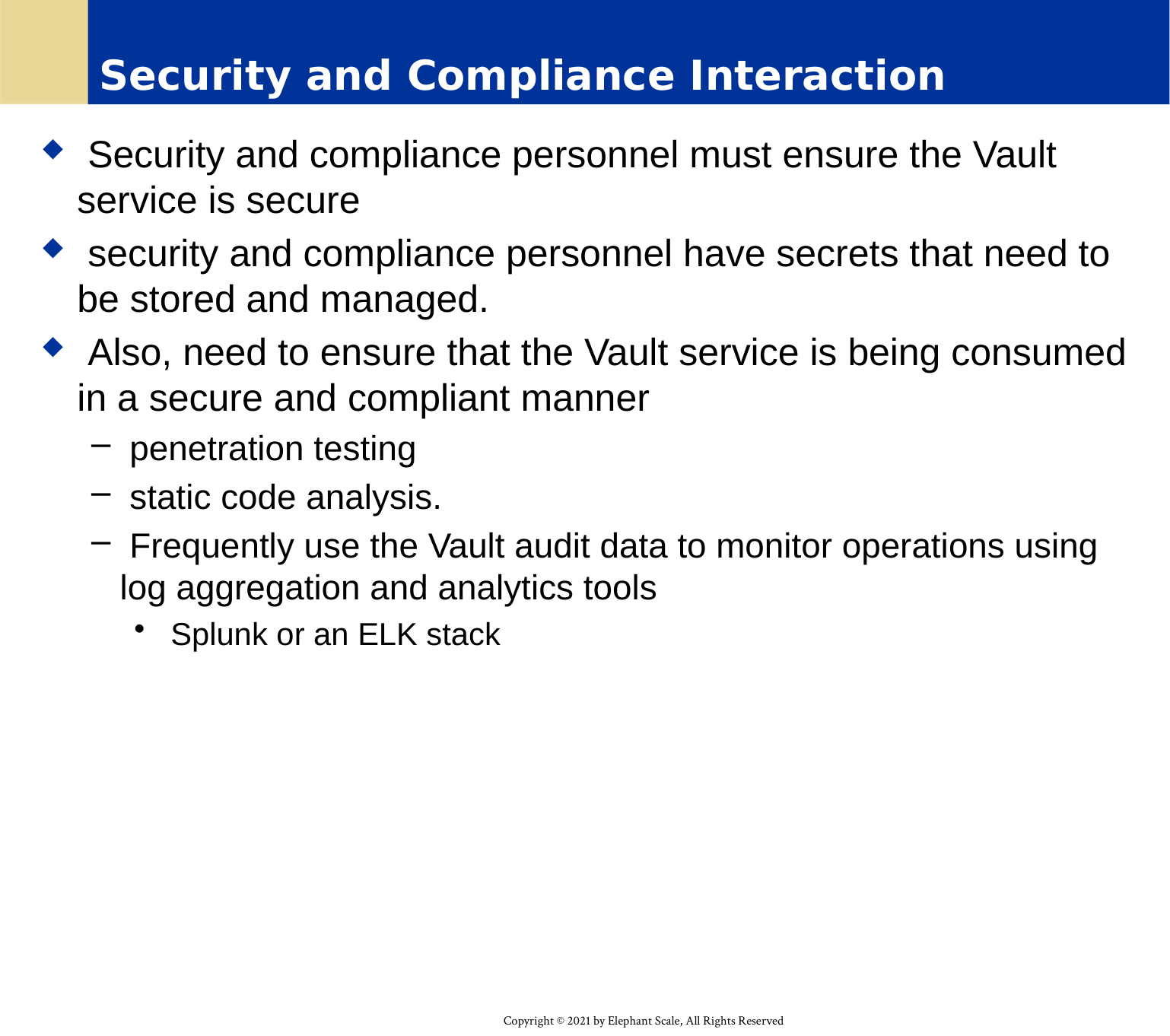

# Security and Compliance Interaction
 Security and compliance personnel must ensure the Vault service is secure
 security and compliance personnel have secrets that need to be stored and managed.
 Also, need to ensure that the Vault service is being consumed in a secure and compliant manner
 penetration testing
 static code analysis.
 Frequently use the Vault audit data to monitor operations using log aggregation and analytics tools
 Splunk or an ELK stack
Copyright © 2021 by Elephant Scale, All Rights Reserved